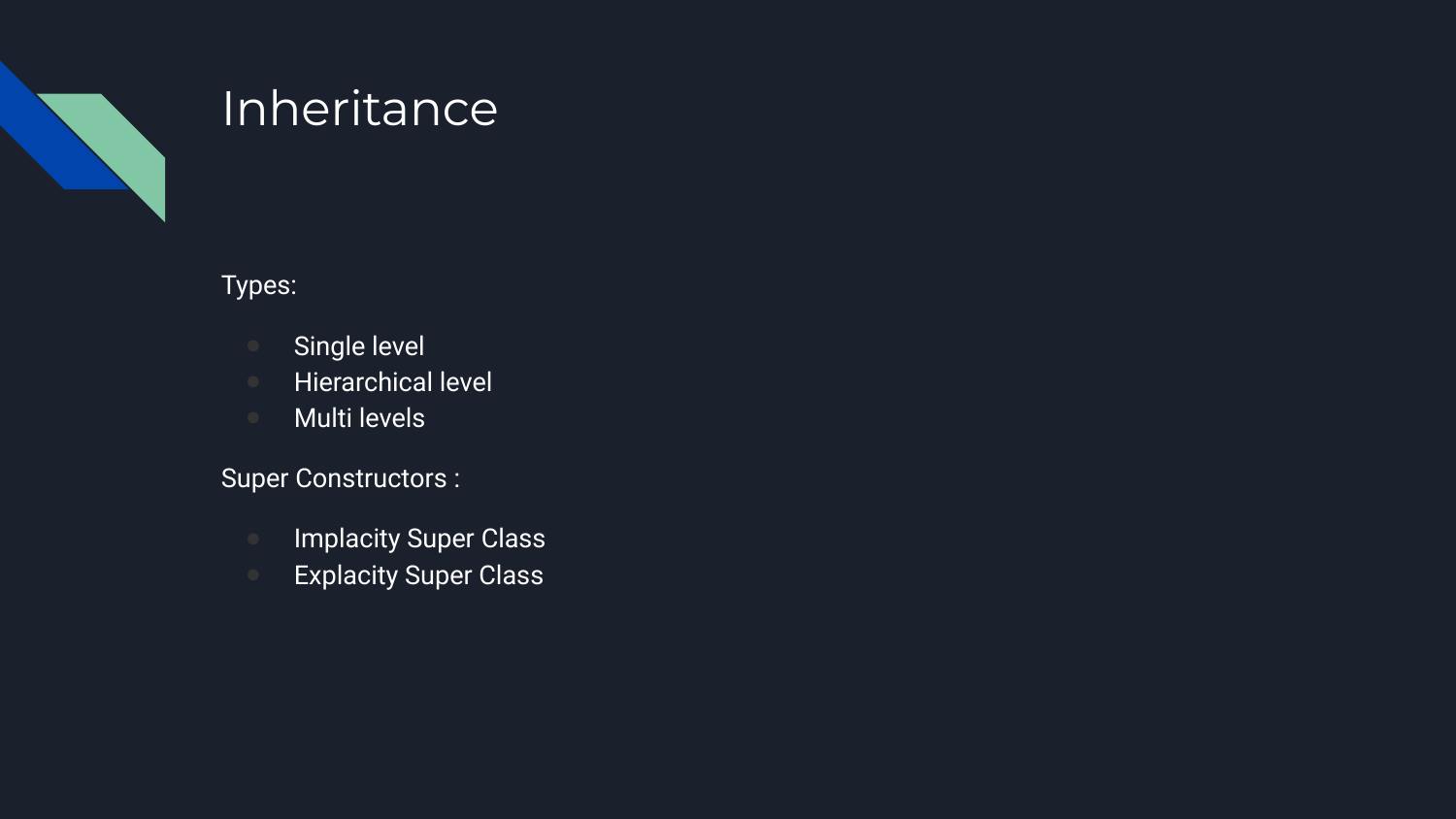

# Inheritance
Types:
Single level
Hierarchical level
Multi levels
Super Constructors :
Implacity Super Class
Explacity Super Class